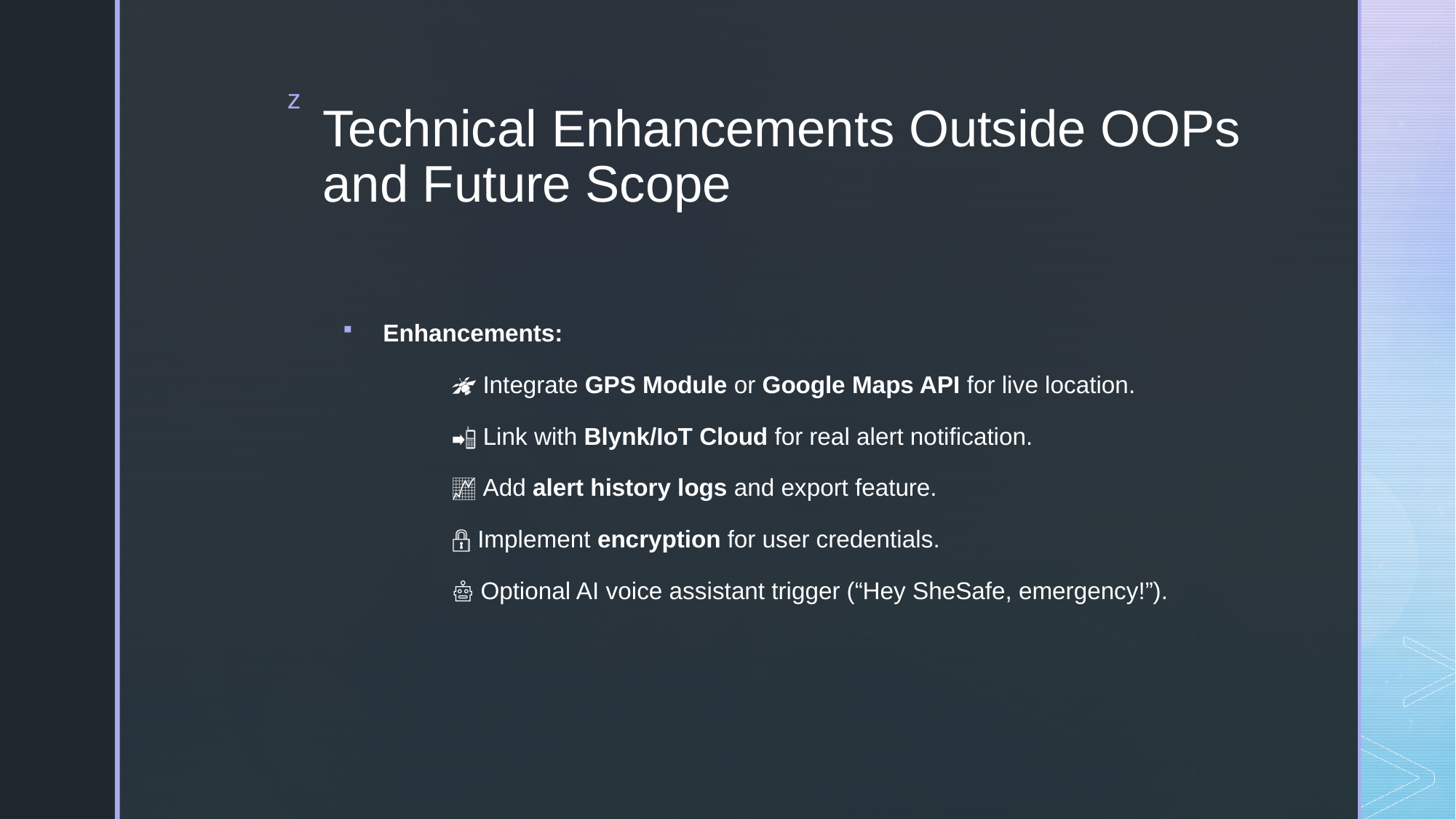

# Technical Enhancements Outside OOPs and Future Scope
Enhancements:
	🛰️ Integrate GPS Module or Google Maps API for live location.
	📲 Link with Blynk/IoT Cloud for real alert notification.
	📈 Add alert history logs and export feature.
	🔒 Implement encryption for user credentials.
	🤖 Optional AI voice assistant trigger (“Hey SheSafe, emergency!”).